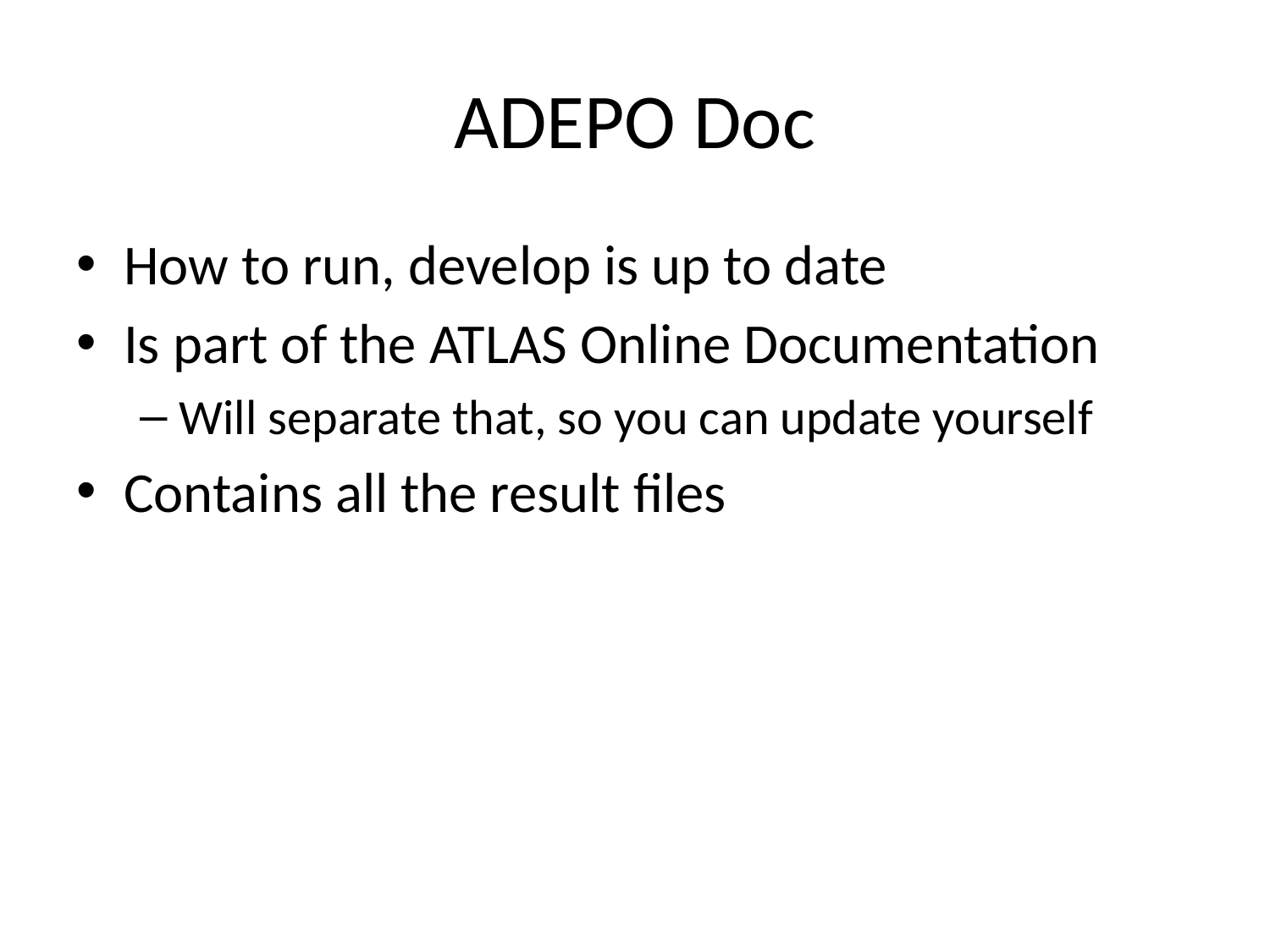

# ADEPO Doc
How to run, develop is up to date
Is part of the ATLAS Online Documentation
Will separate that, so you can update yourself
Contains all the result files